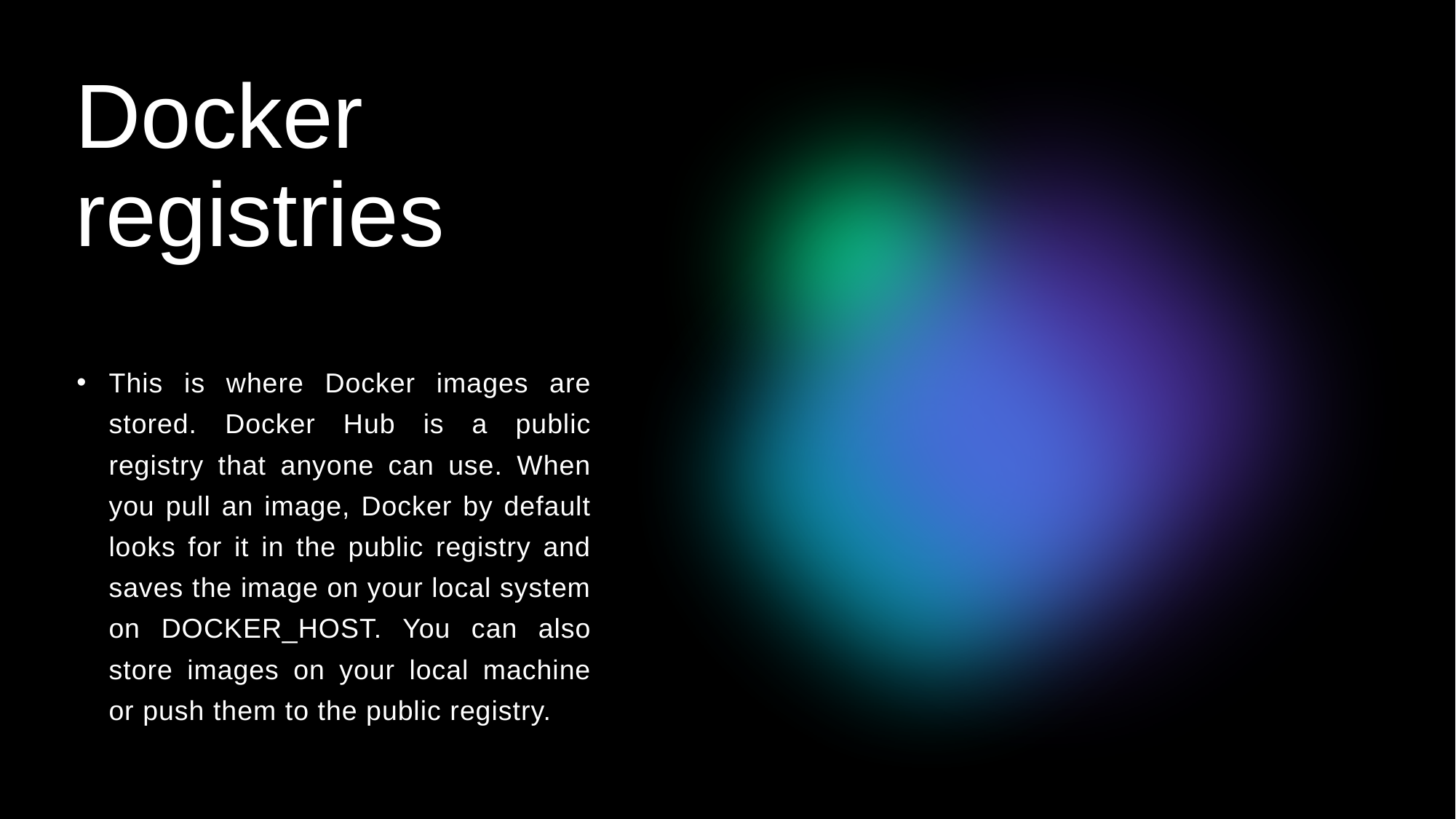

# Docker registries
This is where Docker images are stored. Docker Hub is a public registry that anyone can use. When you pull an image, Docker by default looks for it in the public registry and saves the image on your local system on DOCKER_HOST. You can also store images on your local machine or push them to the public registry.